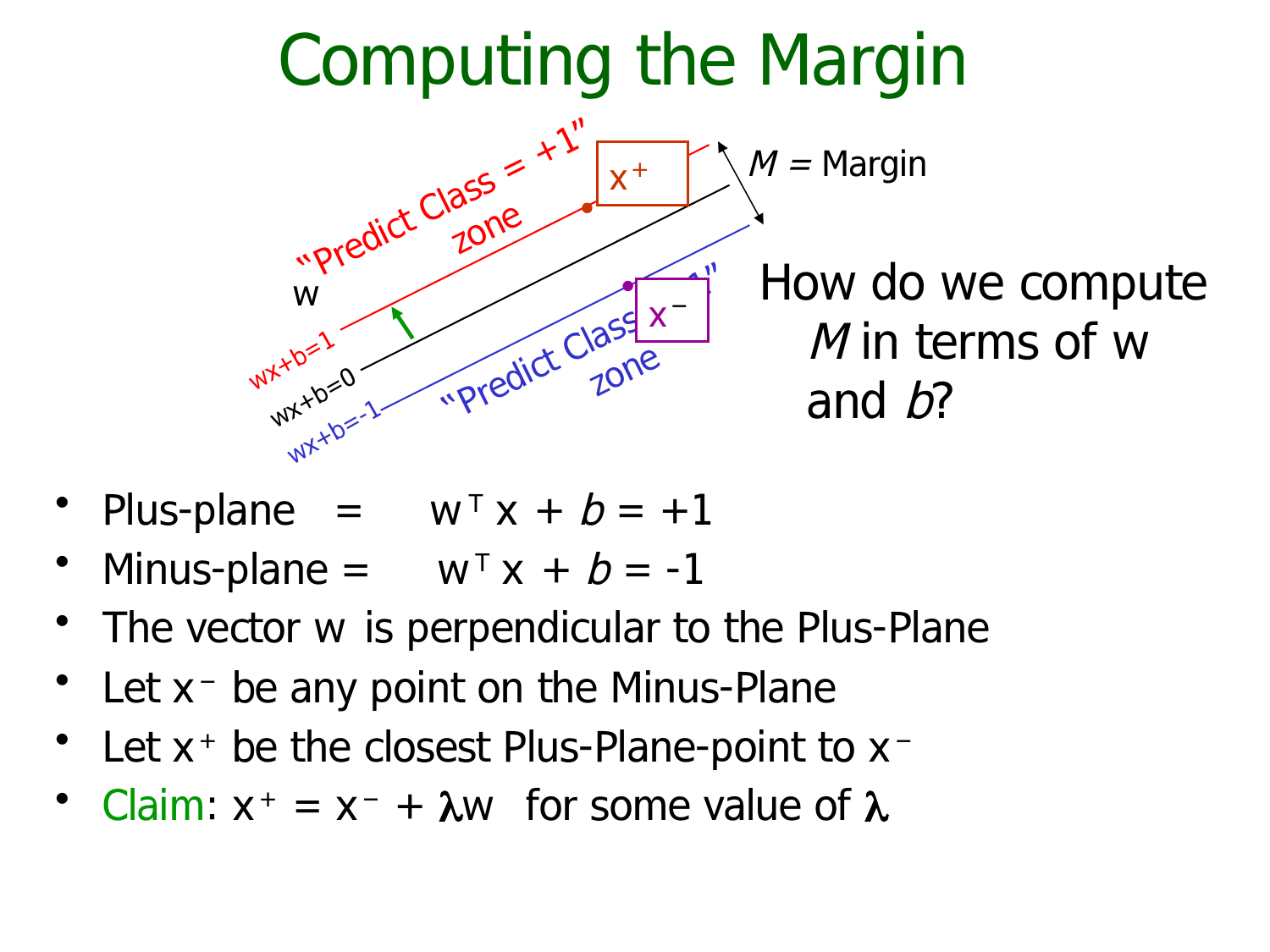

# Computing the Margin
M = Margin

x+
“Predict Class = +1” zone

How do we compute M in terms of w and b?
w

x−

“Predict Class = -1” zone

wx+b=1
wx+b=0
wx+b=-1
Plus-plane   =     wT x + b = +1
Minus-plane =     wT x + b = -1
The vector w is perpendicular to the Plus-Plane
Let x− be any point on the Minus-Plane
Let x+ be the closest Plus-Plane-point to x−
Claim: x+ = x− + λw  for some value of λ